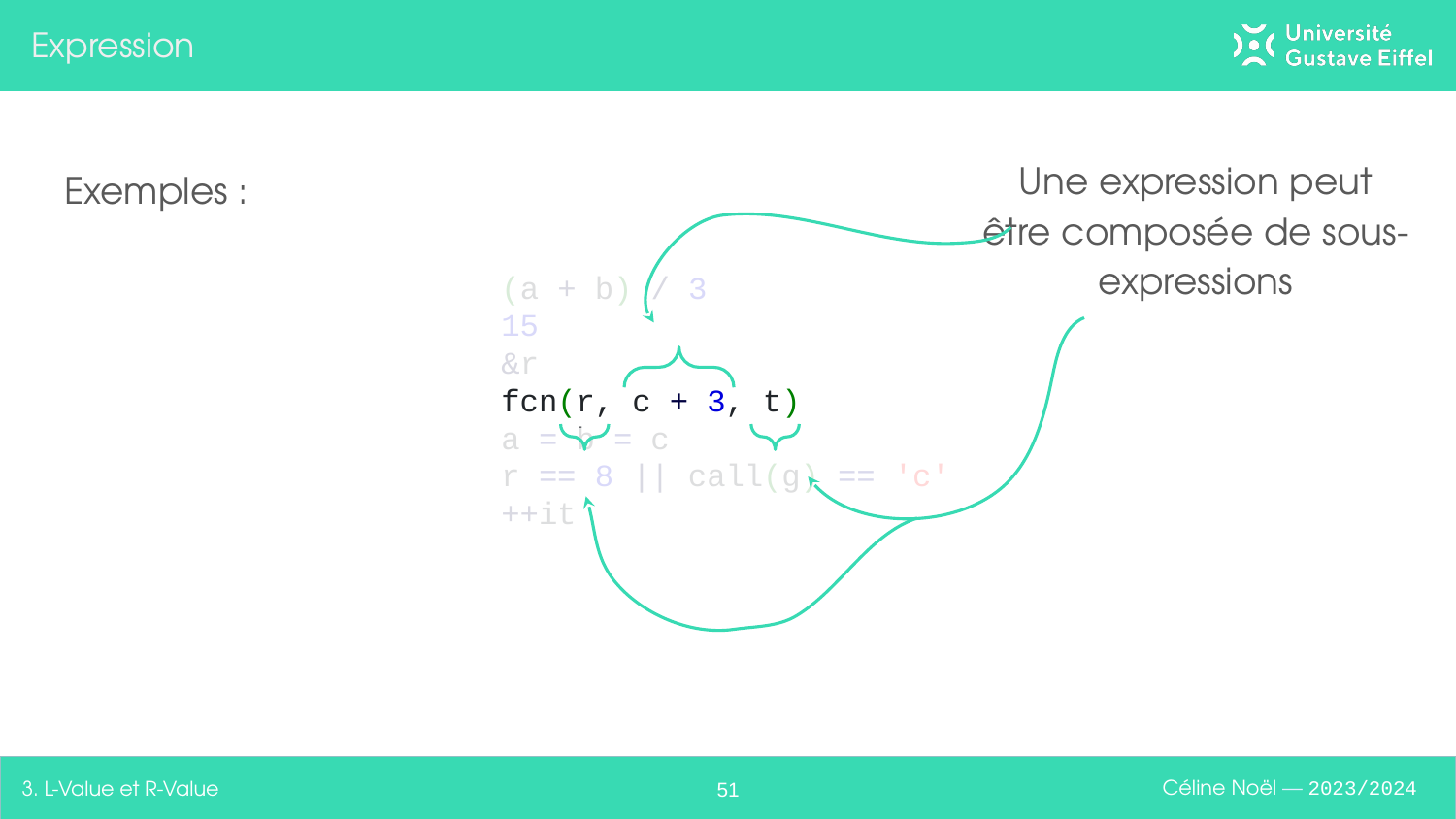

# Expression
Une expression peut
être composée de sous-expressions
Exemples :

(a + b) / 3
15
&r
fcn(r, c + 3, t)
a = b = c
r == 8 || call(g) == 'c'
++it

3. L-Value et R-Value
51